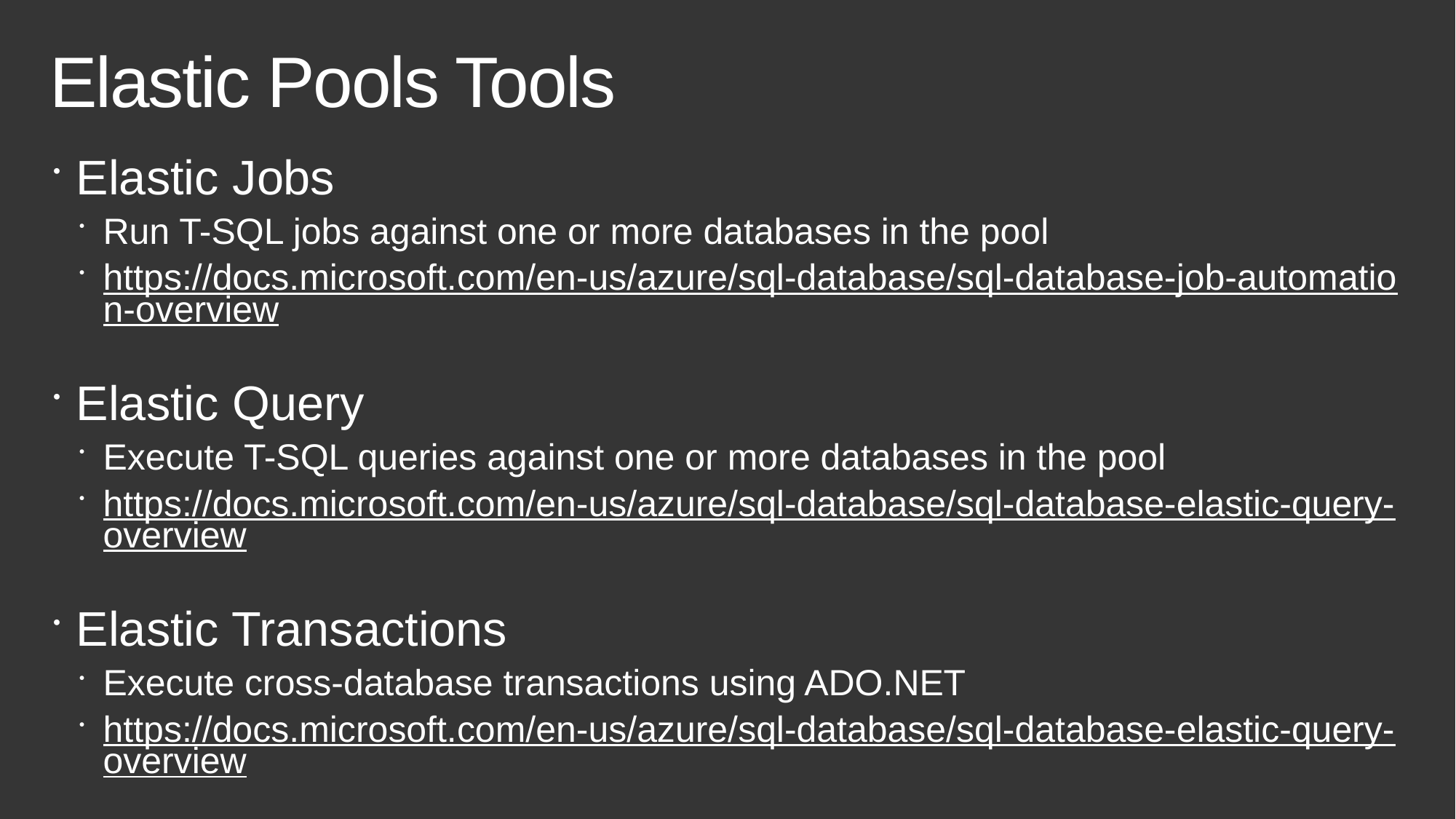

# Elastic Pools Tools
Elastic Jobs
Run T-SQL jobs against one or more databases in the pool
https://docs.microsoft.com/en-us/azure/sql-database/sql-database-job-automation-overview
Elastic Query
Execute T-SQL queries against one or more databases in the pool
https://docs.microsoft.com/en-us/azure/sql-database/sql-database-elastic-query-overview
Elastic Transactions
Execute cross-database transactions using ADO.NET
https://docs.microsoft.com/en-us/azure/sql-database/sql-database-elastic-query-overview